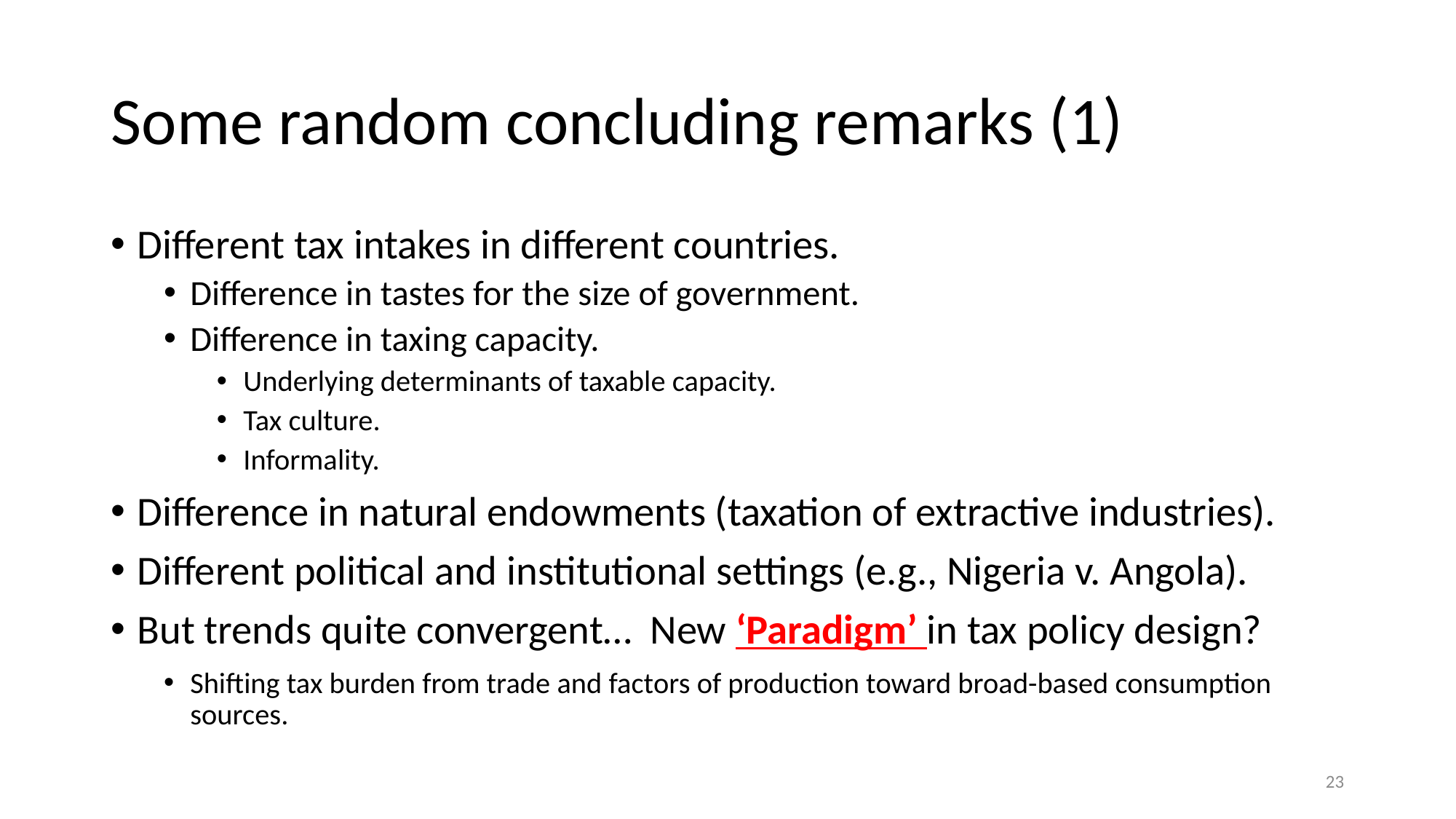

# Some random concluding remarks (1)
Different tax intakes in different countries.
Difference in tastes for the size of government.
Difference in taxing capacity.
Underlying determinants of taxable capacity.
Tax culture.
Informality.
Difference in natural endowments (taxation of extractive industries).
Different political and institutional settings (e.g., Nigeria v. Angola).
But trends quite convergent…  New ‘Paradigm’ in tax policy design?
Shifting tax burden from trade and factors of production toward broad-based consumption sources.
23